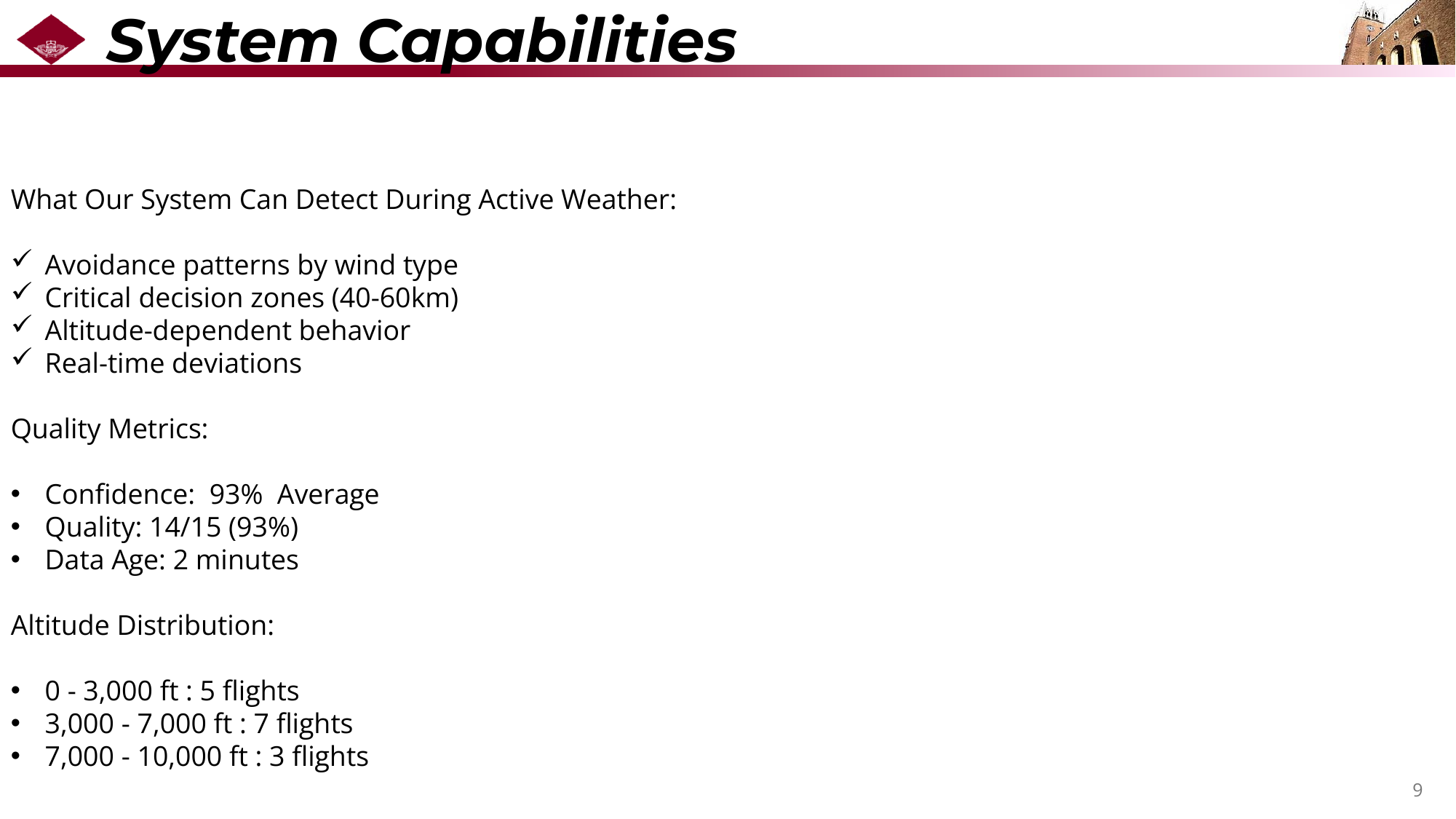

# System Capabilities
What Our System Can Detect During Active Weather:

Avoidance patterns by wind type
Critical decision zones (40-60km)
Altitude-dependent behavior
Real-time deviations

Quality Metrics:

Confidence:  93%  Average
Quality: 14/15 (93%)
Data Age: 2 minutes

Altitude Distribution:

0 - 3,000 ft : 5 flights
3,000 - 7,000 ft : 7 flights
7,000 - 10,000 ft : 3 flights

9